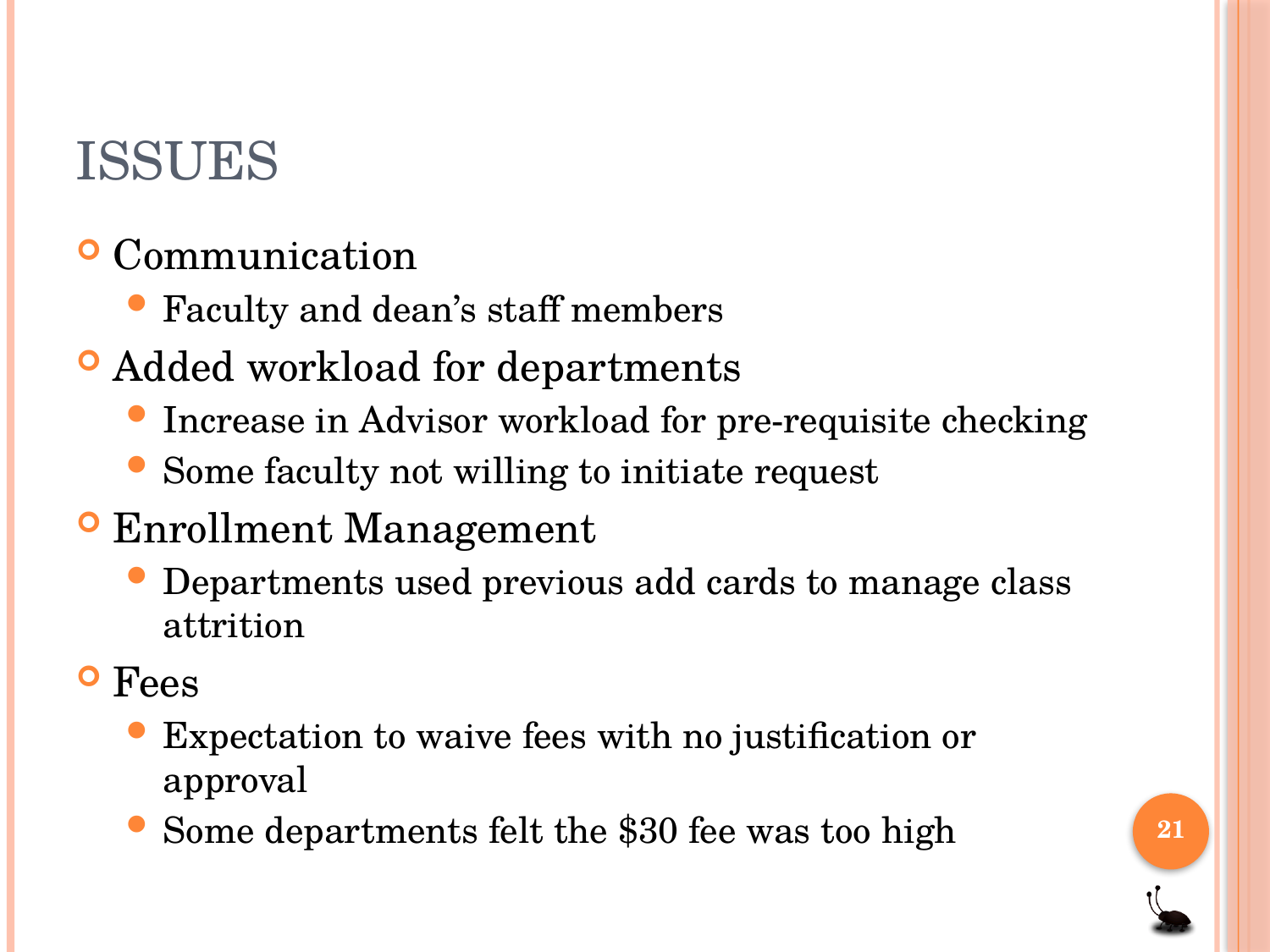

# Issues
Communication
Faculty and dean’s staff members
Added workload for departments
Increase in Advisor workload for pre-requisite checking
Some faculty not willing to initiate request
Enrollment Management
Departments used previous add cards to manage class attrition
Fees
Expectation to waive fees with no justification or approval
Some departments felt the $30 fee was too high

21